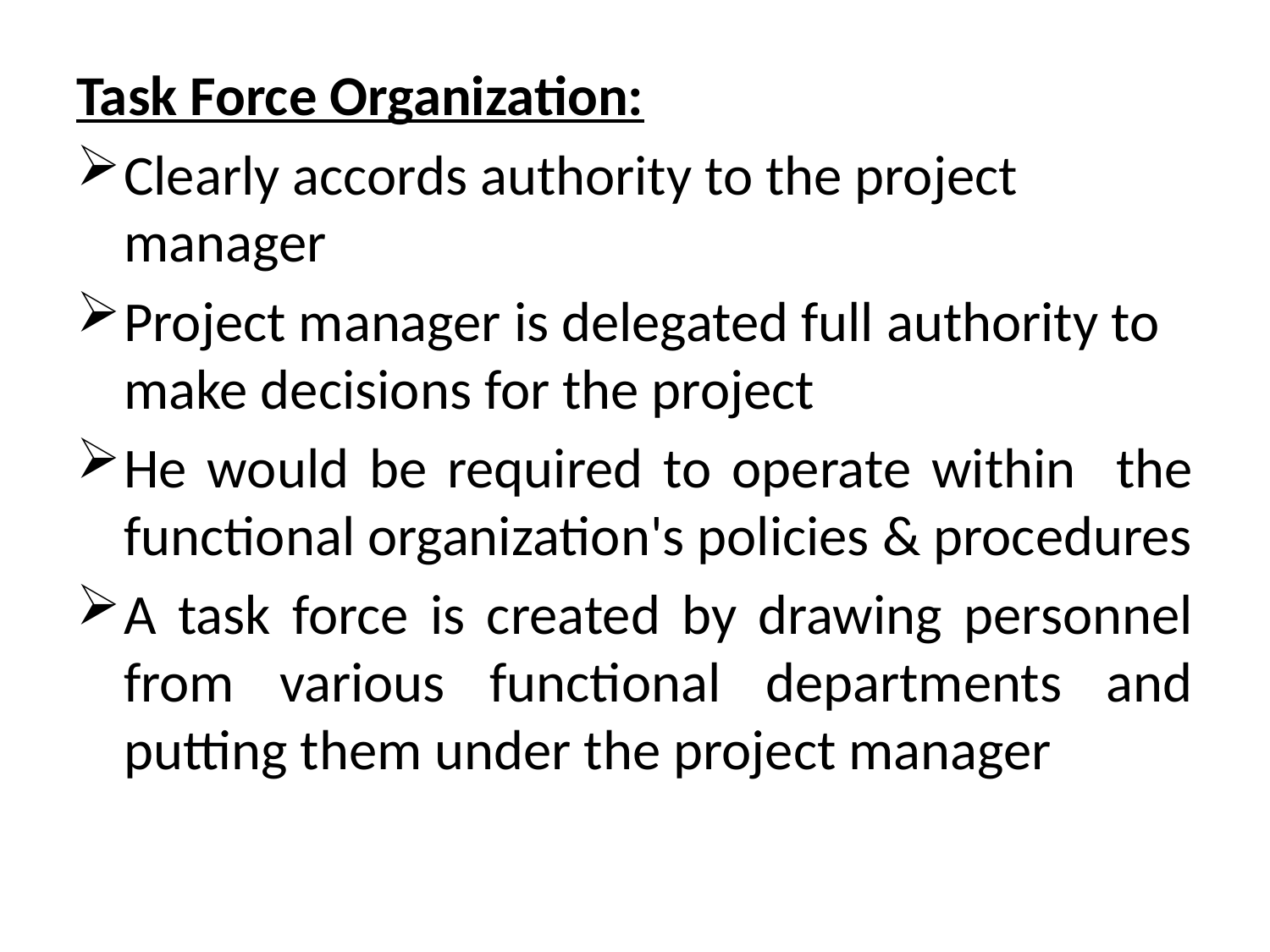

Task Force Organization:
Clearly accords authority to the project manager
Project manager is delegated full authority to make decisions for the project
He would be required to operate within  the functional organization's policies & procedures
A task force is created by drawing personnel from various functional departments and putting them under the project manager